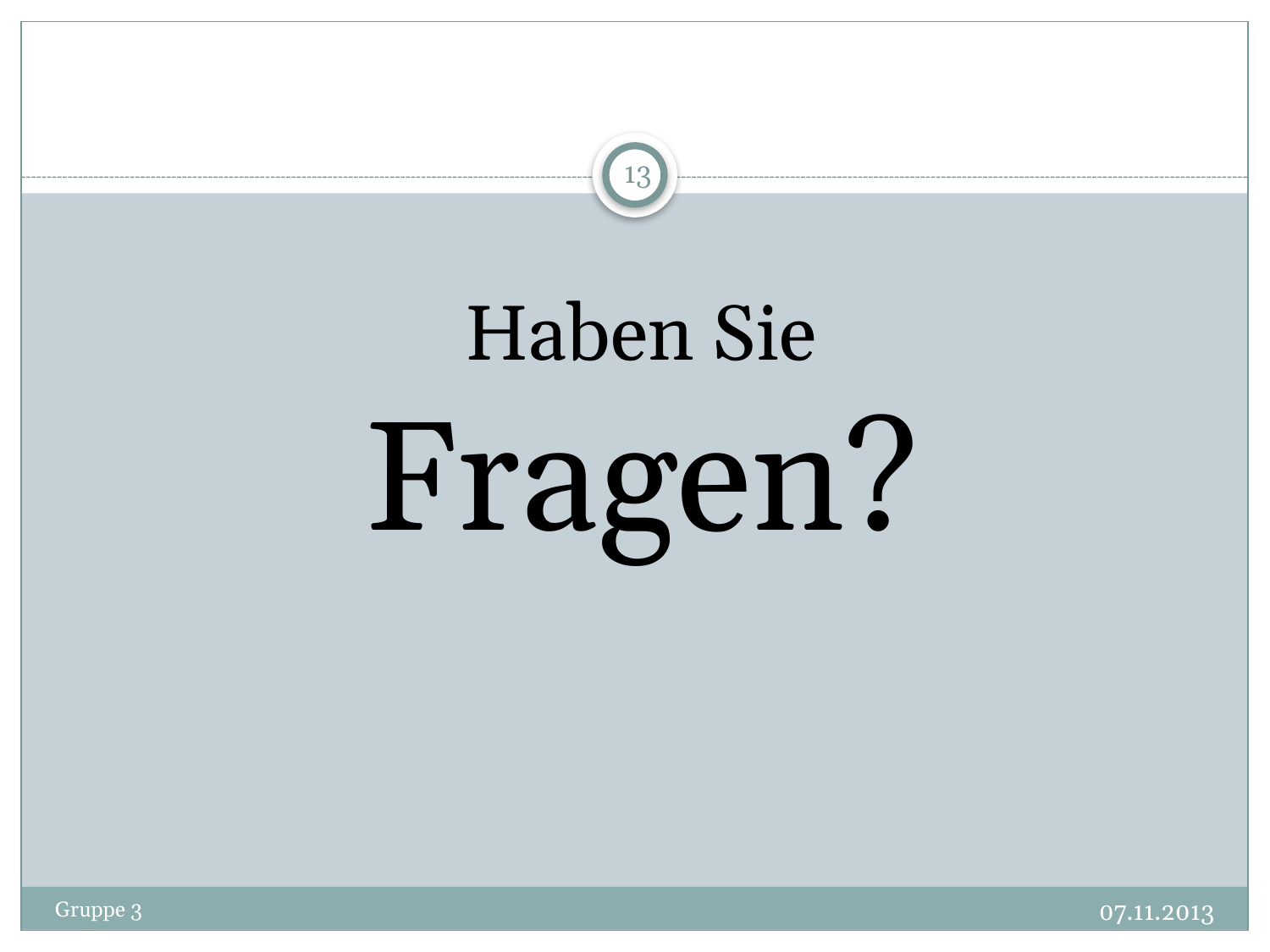

13
Haben Sie
Fragen?
07.11.2013
Gruppe 3